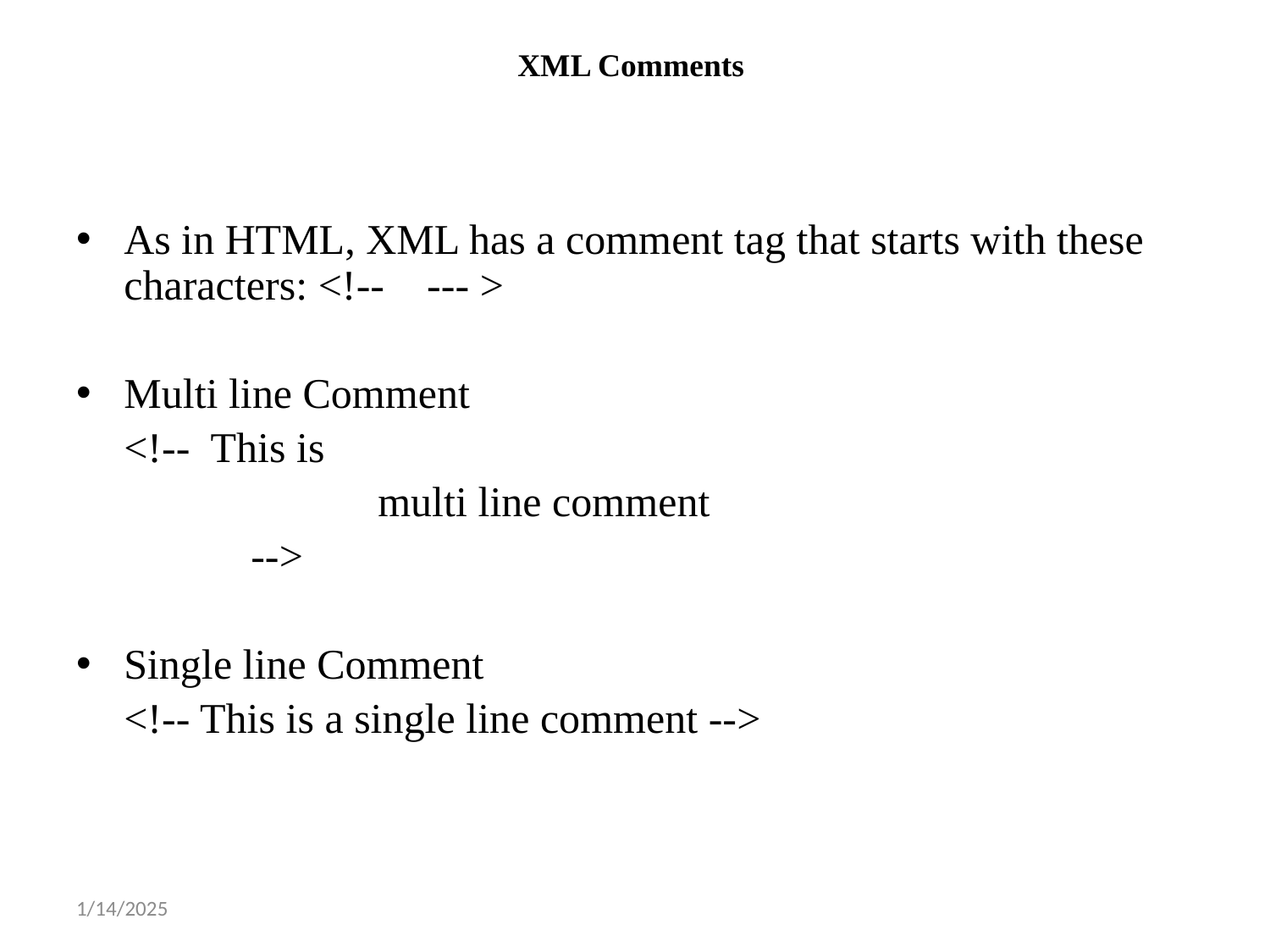

# XML Comments
As in HTML, XML has a comment tag that starts with these characters: <!--    --- >

Multi line Comment
	<!--  This is
			multi line comment
		-->

Single line Comment
	<!-- This is a single line comment -->
1/14/2025